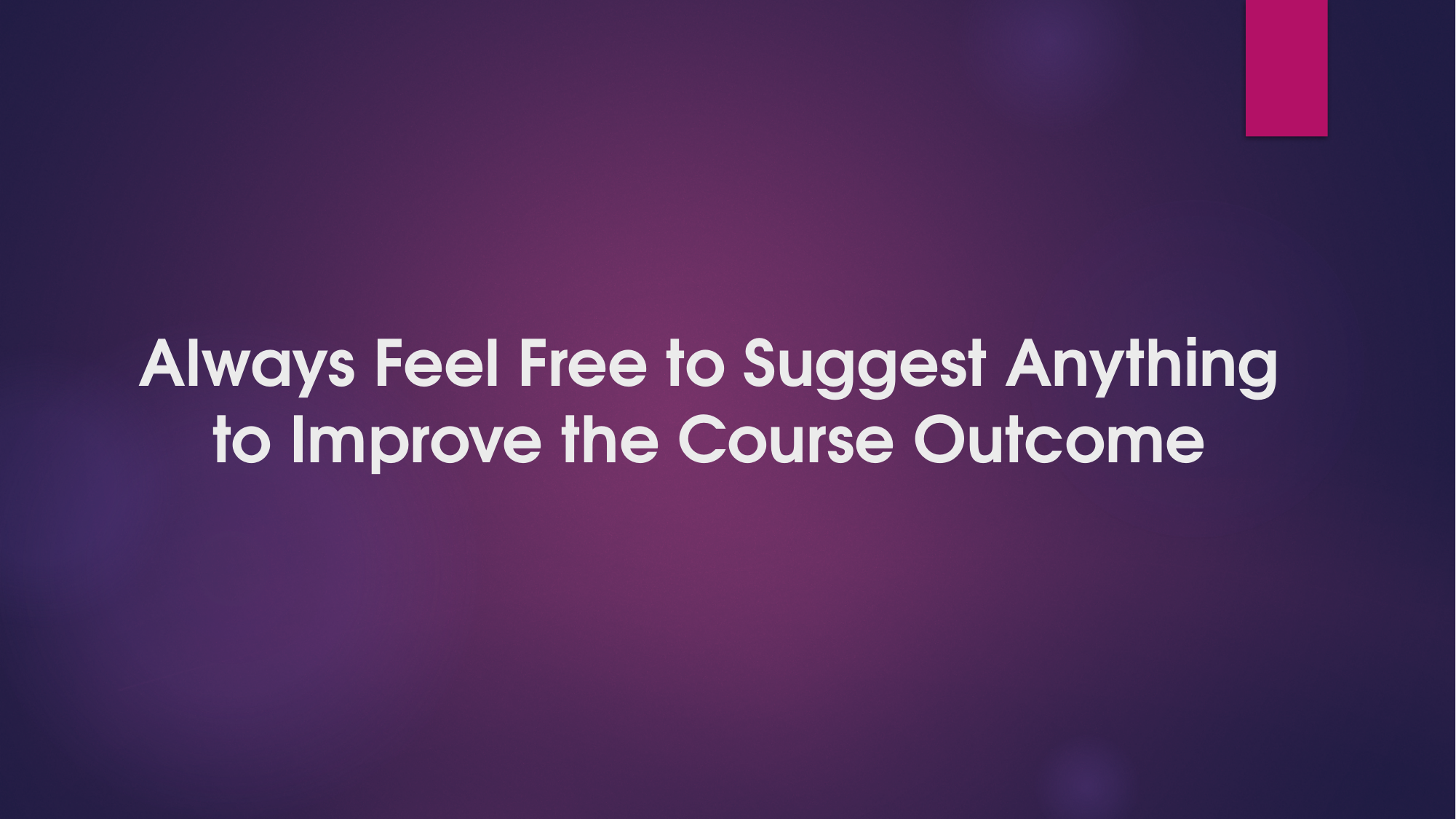

# Always Feel Free to Suggest Anything to Improve the Course Outcome